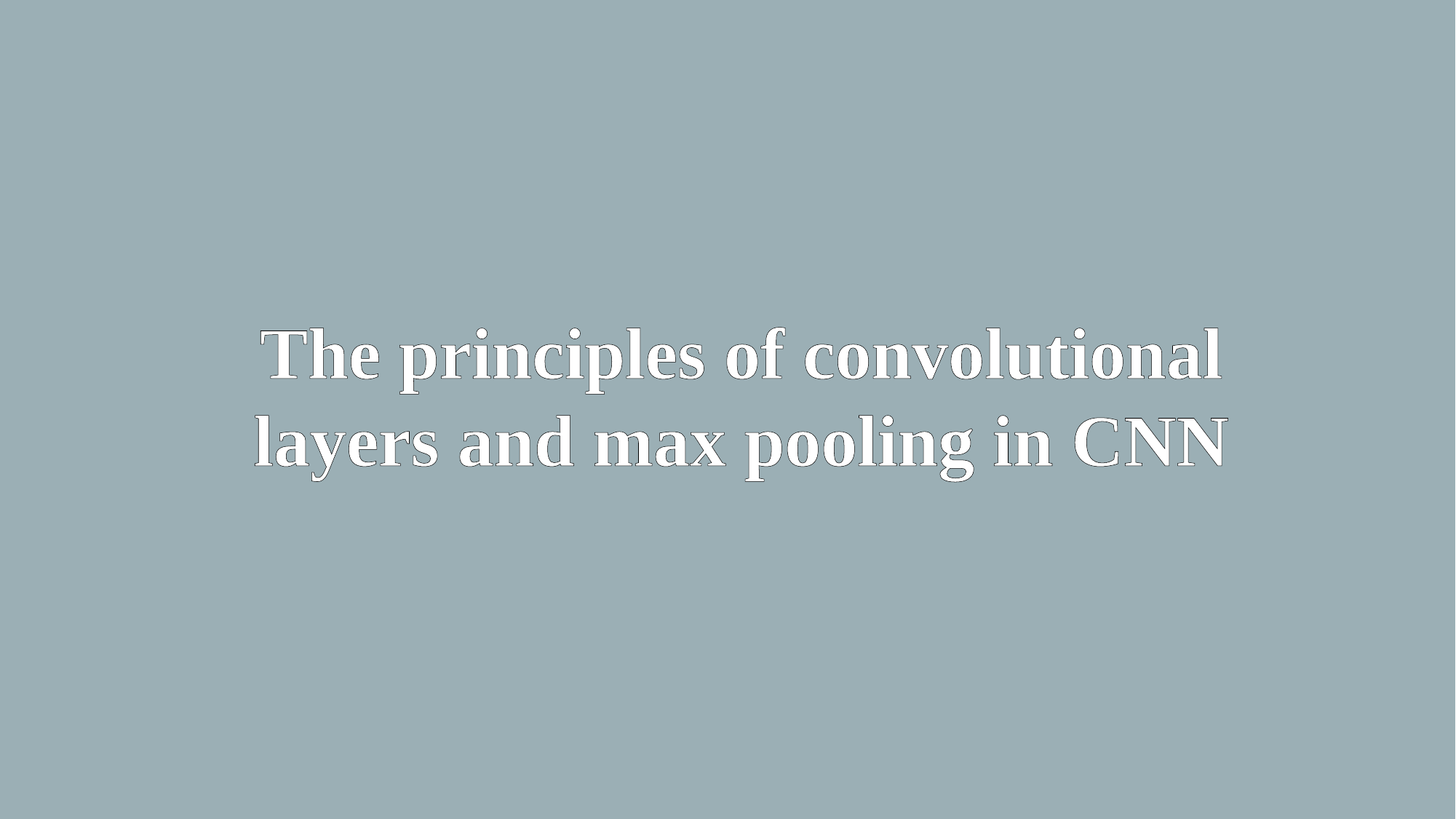

The principles of convolutional layers and max pooling in CNN